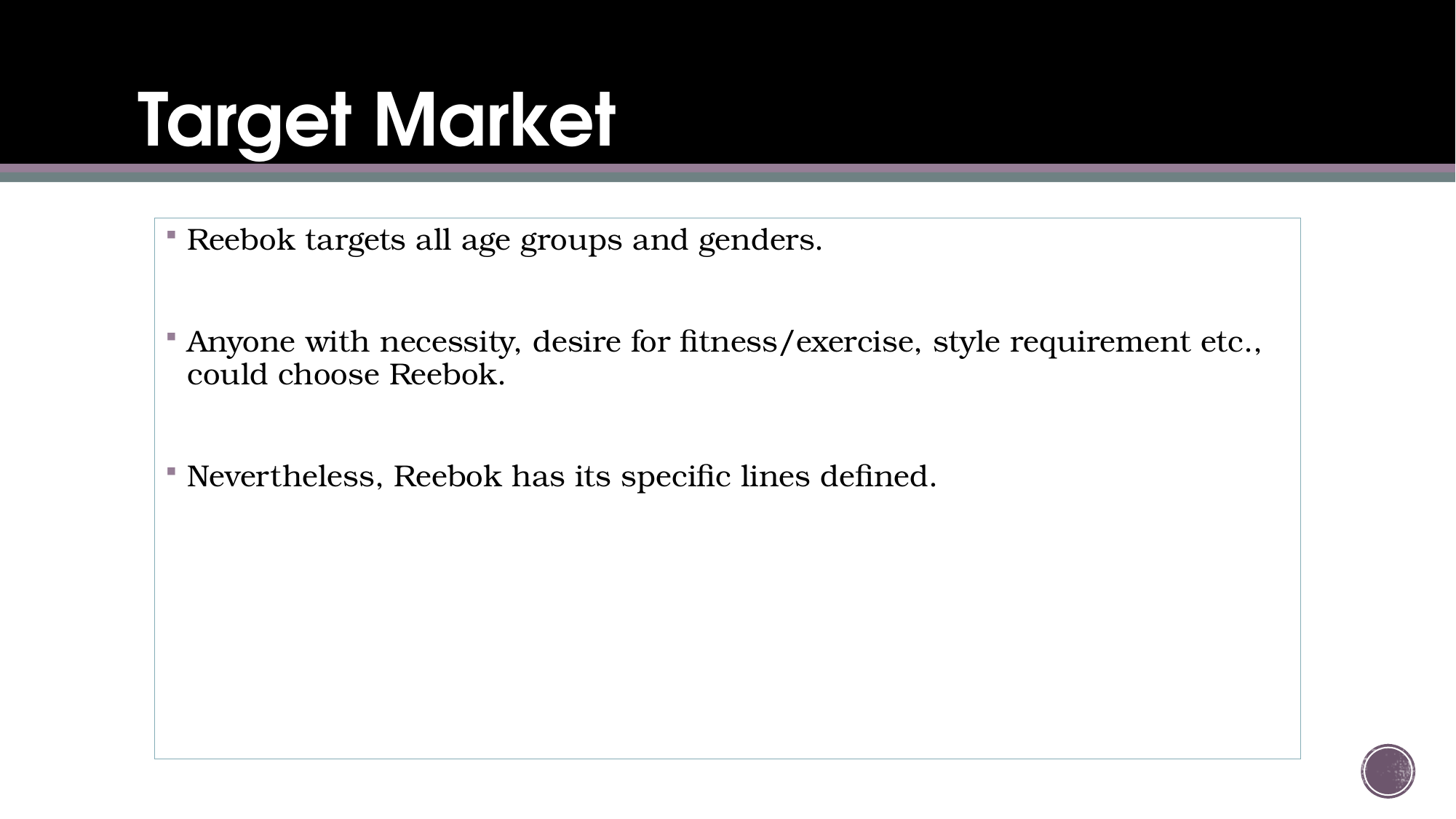

# Target Market
Reebok targets all age groups and genders.

Anyone with necessity, desire for fitness/exercise, style requirement etc., could choose Reebok.

Nevertheless, Reebok has its specific lines defined.